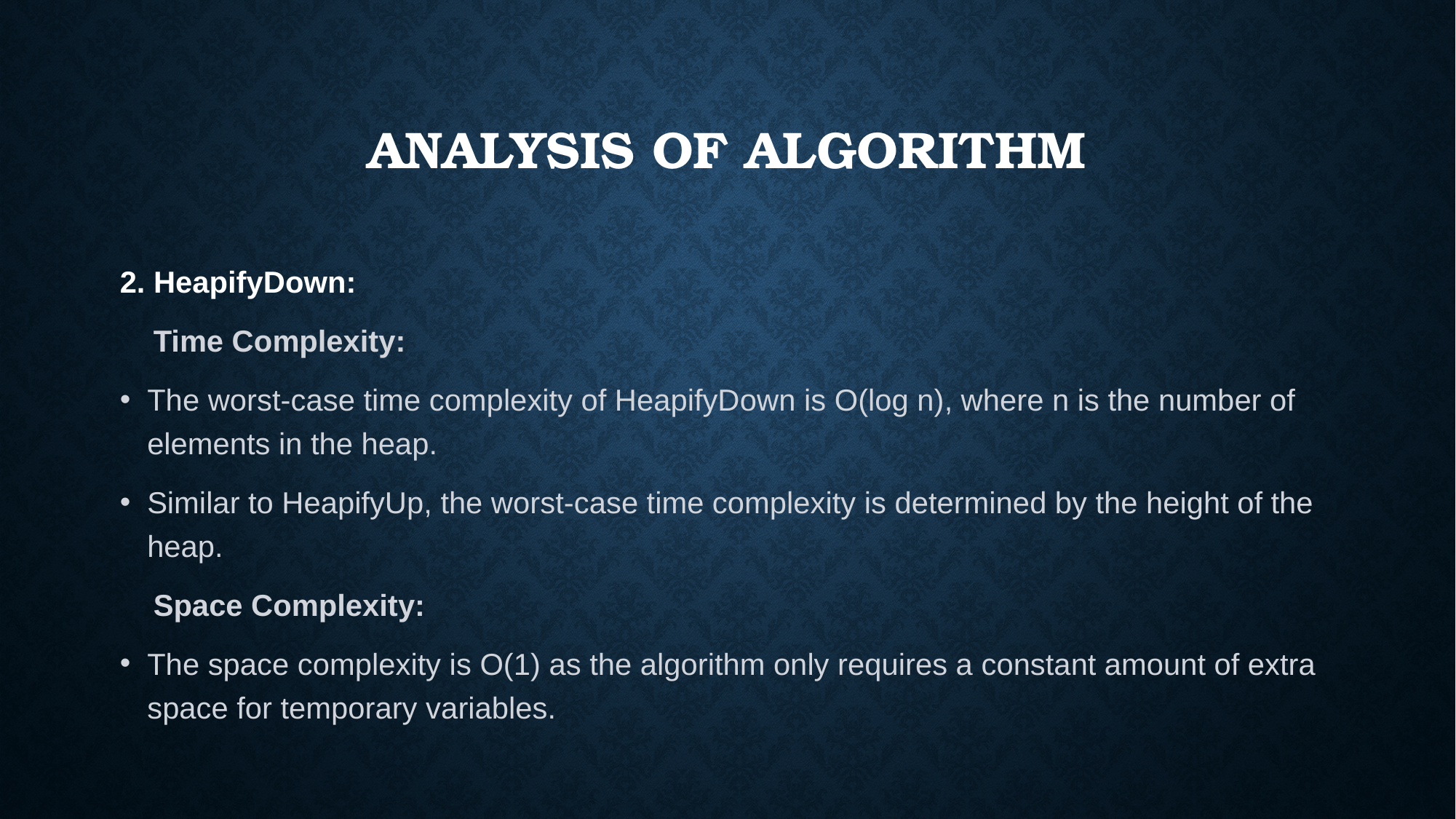

# Analysis of algorithm
2. HeapifyDown:
    Time Complexity:
The worst-case time complexity of HeapifyDown is O(log n), where n is the number of elements in the heap.
Similar to HeapifyUp, the worst-case time complexity is determined by the height of the heap.
    Space Complexity:
The space complexity is O(1) as the algorithm only requires a constant amount of extra space for temporary variables.